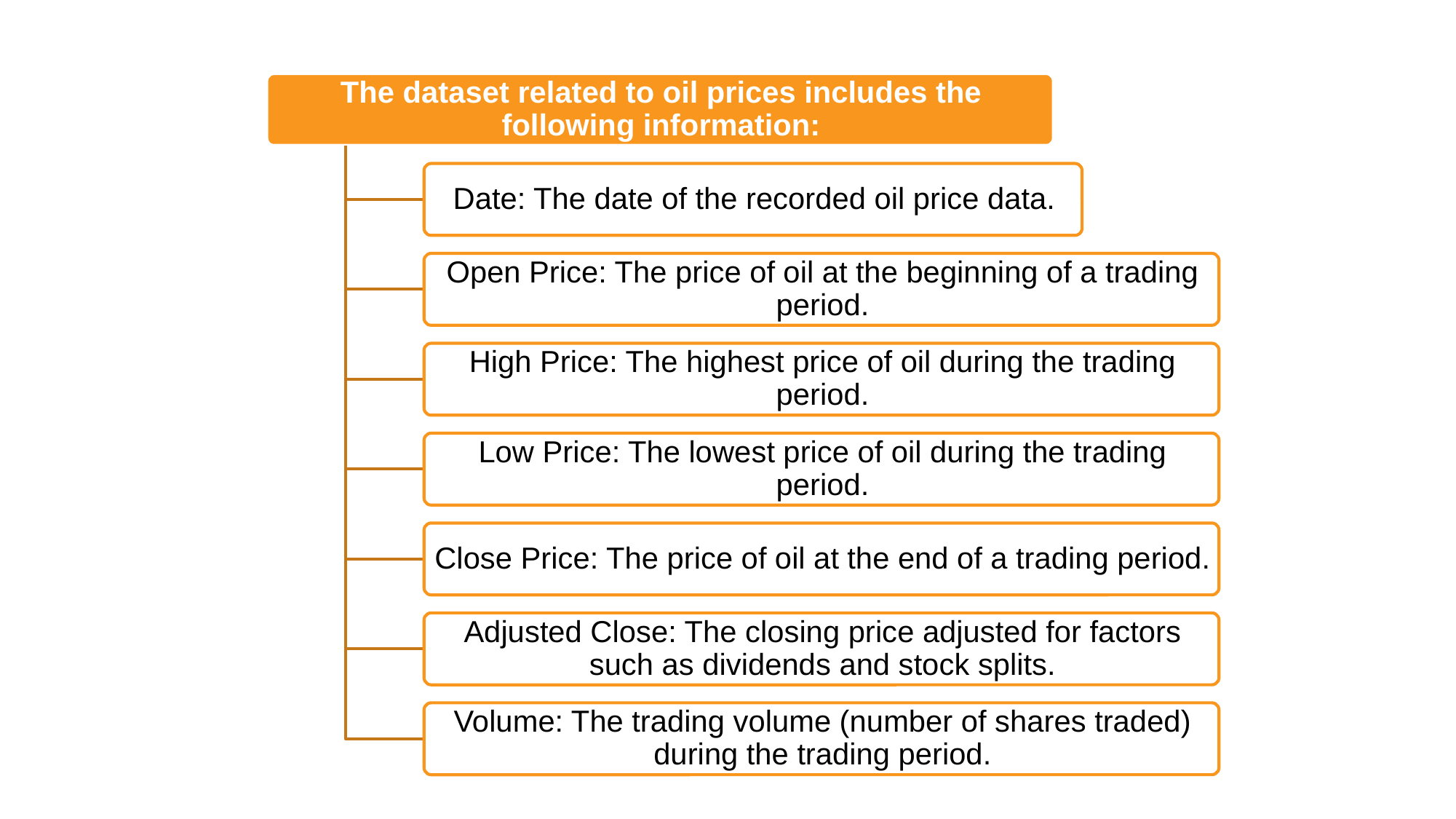

The dataset related to oil prices includes the following information:
Date: The date of the recorded oil price data.
Open Price: The price of oil at the beginning of a trading period.
High Price: The highest price of oil during the trading period.
Low Price: The lowest price of oil during the trading period.
Close Price: The price of oil at the end of a trading period.
Adjusted Close: The closing price adjusted for factors such as dividends and stock splits.
Volume: The trading volume (number of shares traded) during the trading period.